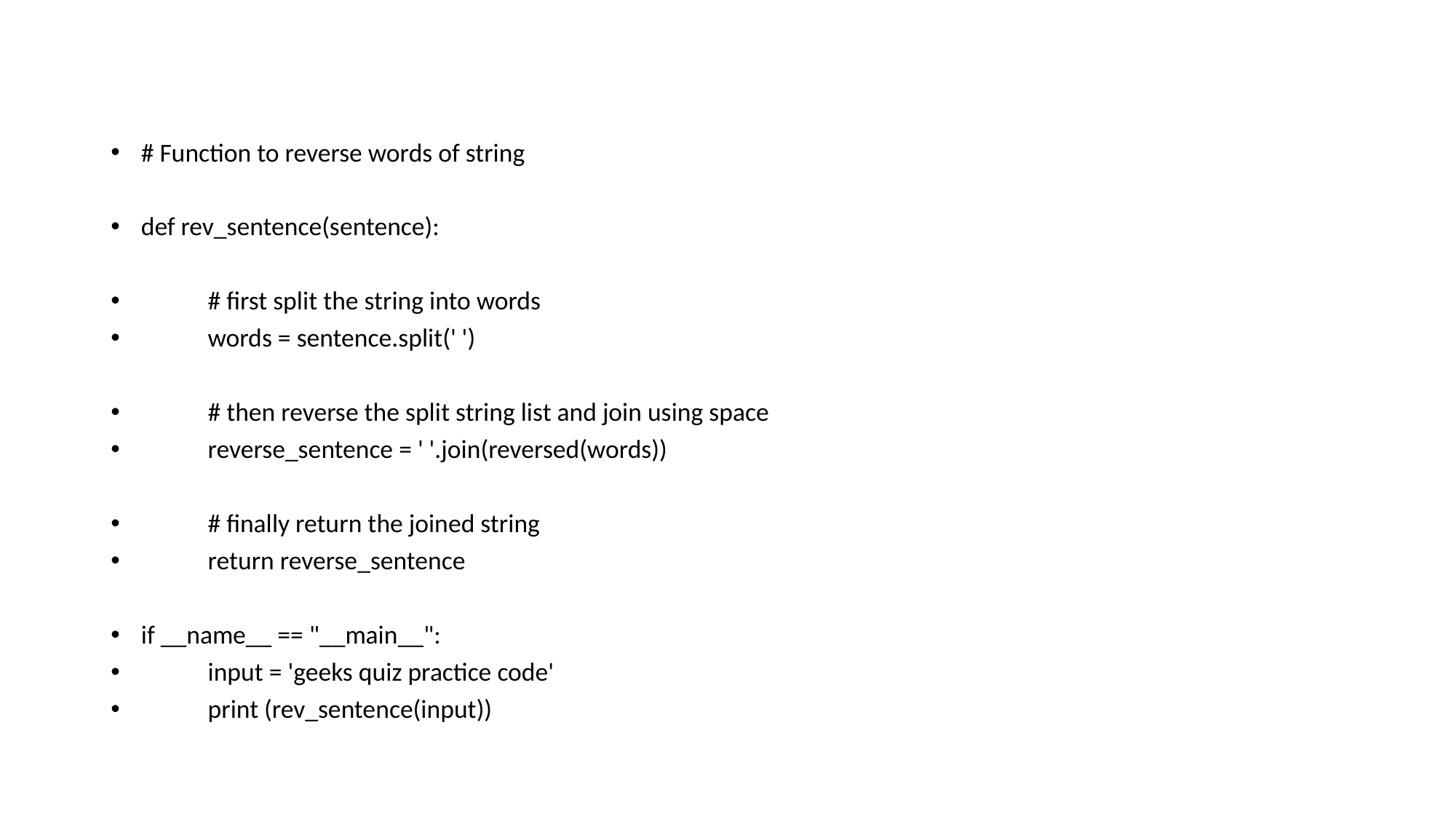

# Function to reverse words of string

def rev_sentence(sentence):

	# first split the string into words
	words = sentence.split(' ')

	# then reverse the split string list and join using space
	reverse_sentence = ' '.join(reversed(words))

	# finally return the joined string
	return reverse_sentence

if __name__ == "__main__":
	input = 'geeks quiz practice code'
	print (rev_sentence(input))